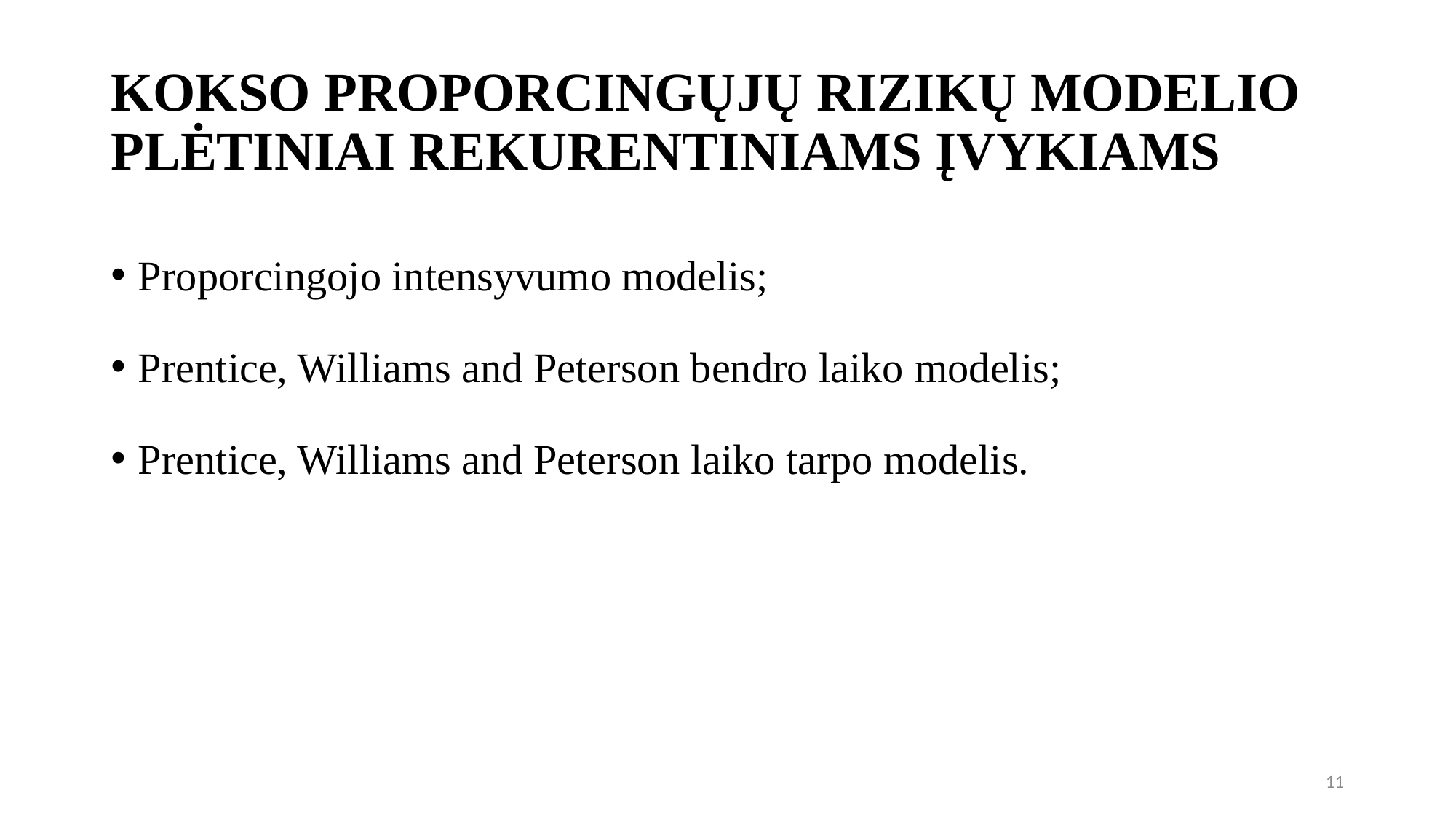

# KOKSO PROPORCINGŲJŲ RIZIKŲ MODELIO PLĖTINIAI REKURENTINIAMS ĮVYKIAMS
Proporcingojo intensyvumo modelis;
Prentice, Williams and Peterson bendro laiko modelis;
Prentice, Williams and Peterson laiko tarpo modelis.
11